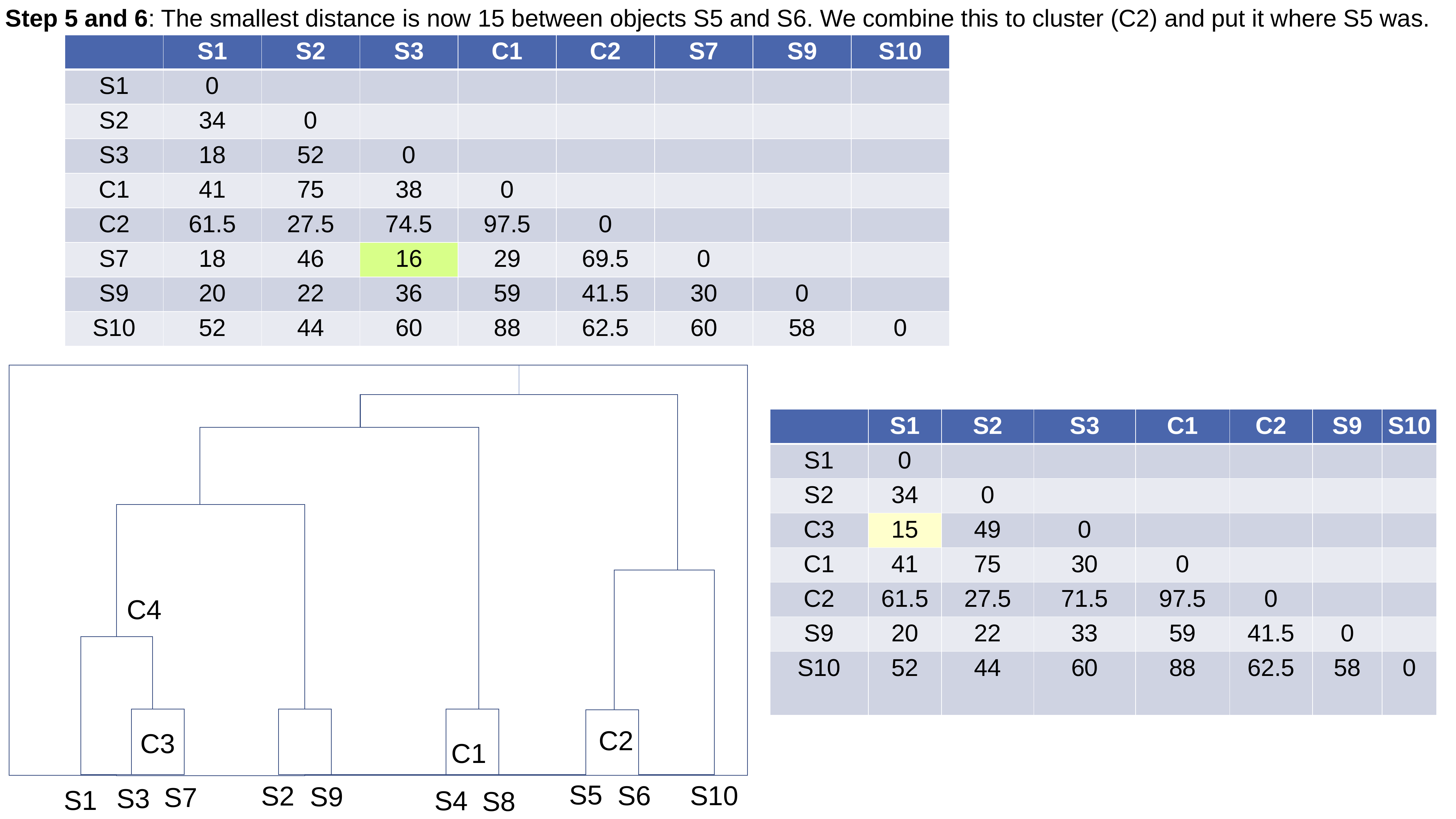

Step 5 and 6: The smallest distance is now 15 between objects S5 and S6. We combine this to cluster (C2) and put it where S5 was.
|  | S1 | S2 | S3 | C1 | C2 | S7 | S9 | S10 |
| --- | --- | --- | --- | --- | --- | --- | --- | --- |
| S1 | 0 |  |  |  |  |  |  |  |
| S2 | 34 | 0 |  |  |  |  |  |  |
| S3 | 18 | 52 | 0 |  |  |  |  |  |
| C1 | 41 | 75 | 38 | 0 |  |  |  |  |
| C2 | 61.5 | 27.5 | 74.5 | 97.5 | 0 |  |  |  |
| S7 | 18 | 46 | 16 | 29 | 69.5 | 0 |  |  |
| S9 | 20 | 22 | 36 | 59 | 41.5 | 30 | 0 |  |
| S10 | 52 | 44 | 60 | 88 | 62.5 | 60 | 58 | 0 |

C4

C2
C3
C1
S5
S10
S6
S2
S9
S7
S3
S1
S4
S8
|  | S1 | S2 | S3 | C1 | C2 | S9 | S10 |
| --- | --- | --- | --- | --- | --- | --- | --- |
| S1 | 0 |  |  |  |  |  |  |
| S2 | 34 | 0 |  |  |  |  |  |
| C3 | 15 | 49 | 0 |  |  |  |  |
| C1 | 41 | 75 | 30 | 0 |  |  |  |
| C2 | 61.5 | 27.5 | 71.5 | 97.5 | 0 |  |  |
| S9 | 20 | 22 | 33 | 59 | 41.5 | 0 |  |
| S10 | 52 | 44 | 60 | 88 | 62.5 | 58 | 0 |